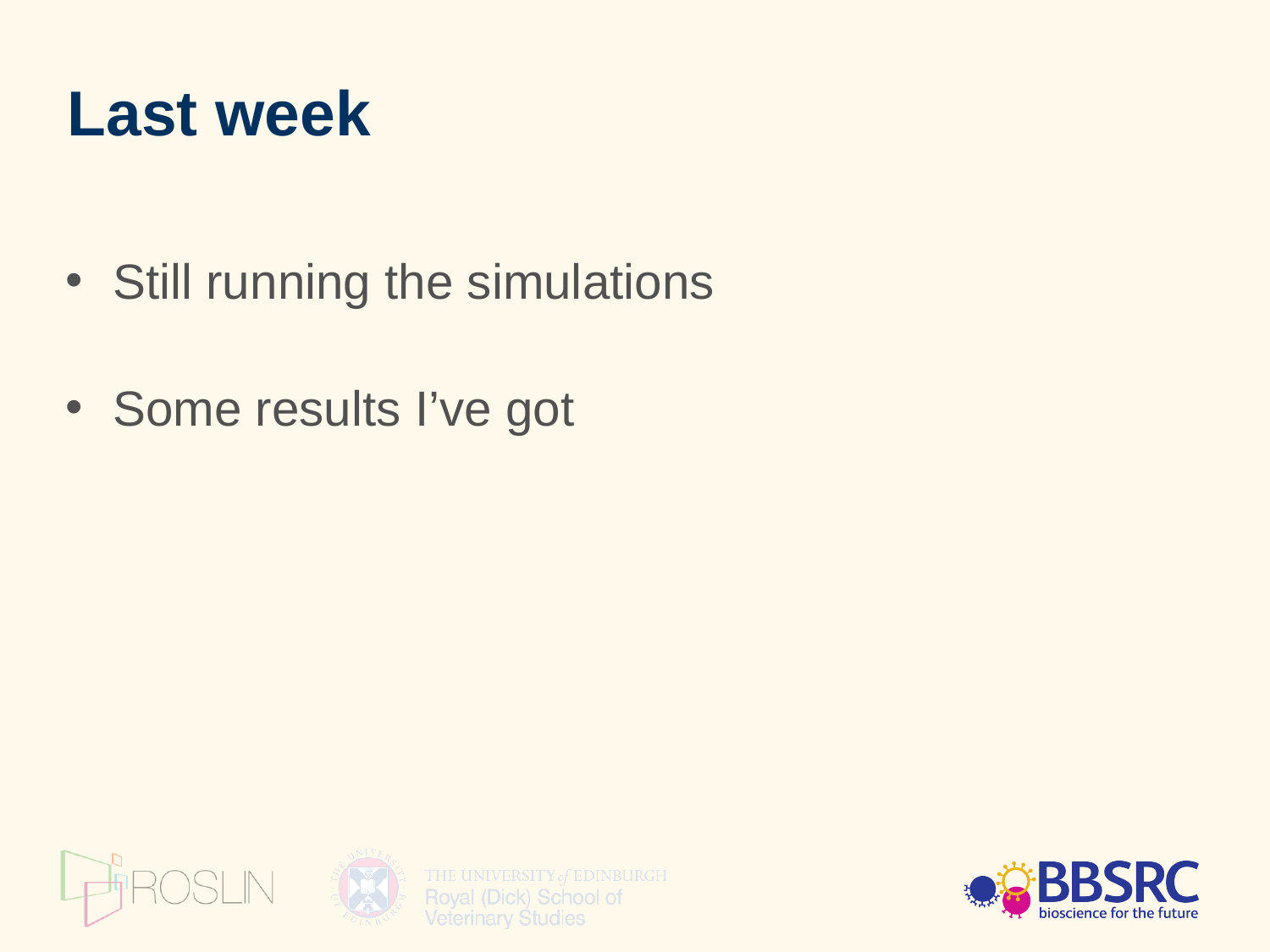

Last week
Still running the simulations

Some results I’ve got